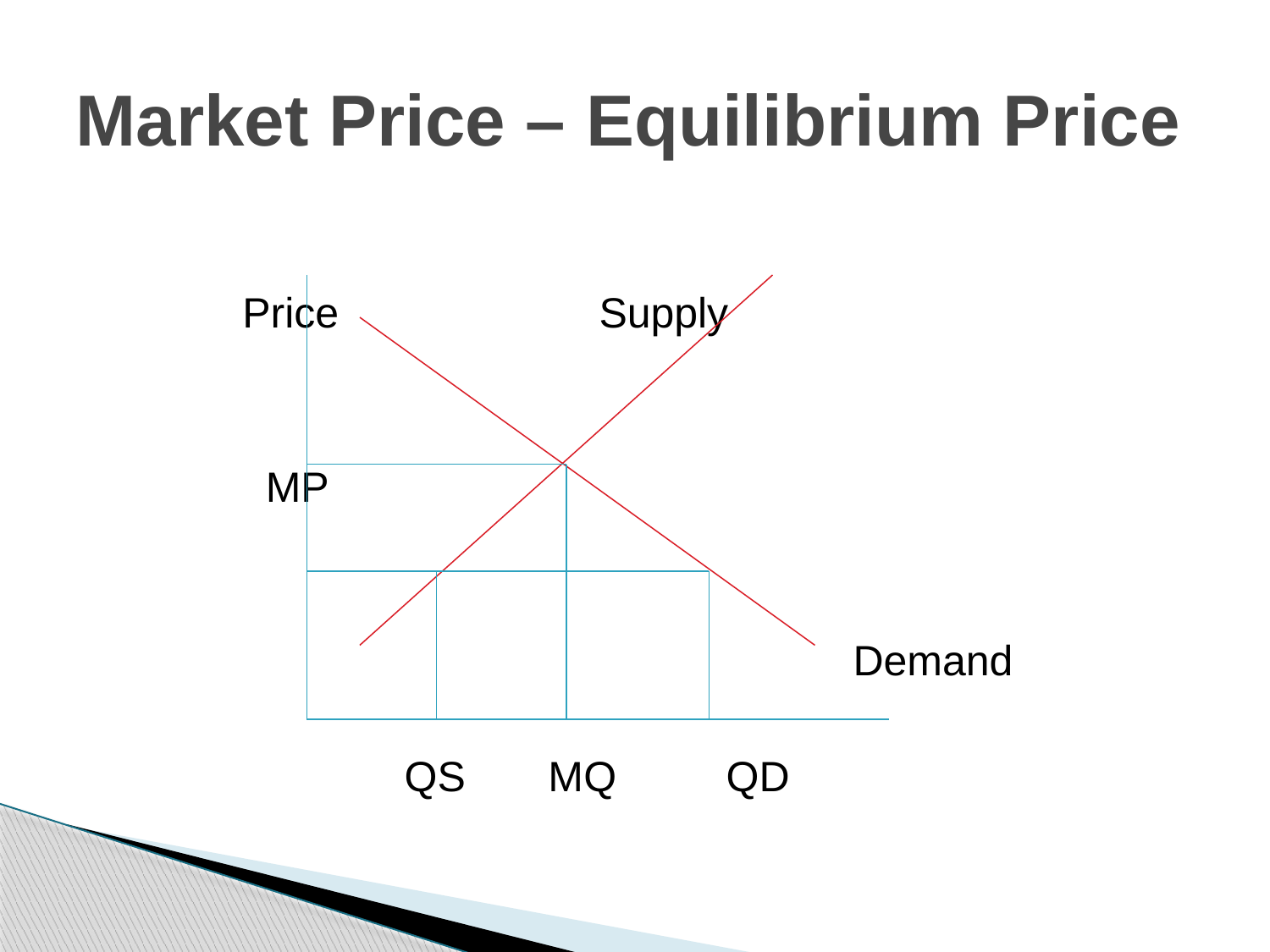

# Market Price – Equilibrium Price

           Price			Supply

	    MP

						Demand

		     QS       MQ	QD